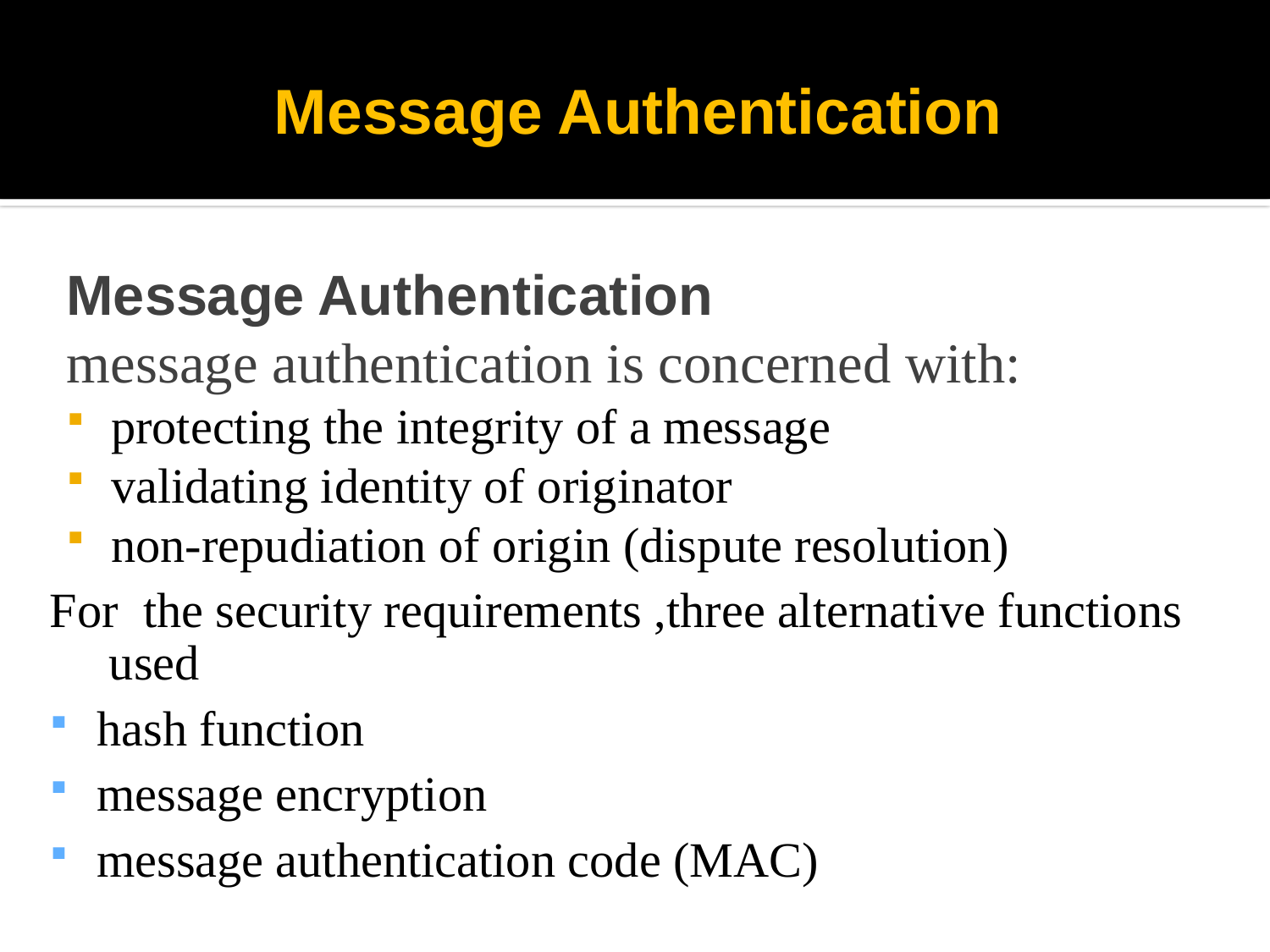

# Message Authentication
Message Authentication
message authentication is concerned with:
protecting the integrity of a message
validating identity of originator
non-repudiation of origin (dispute resolution)
For  the security requirements ,three alternative functions  used
hash function
message encryption
message authentication code (MAC)